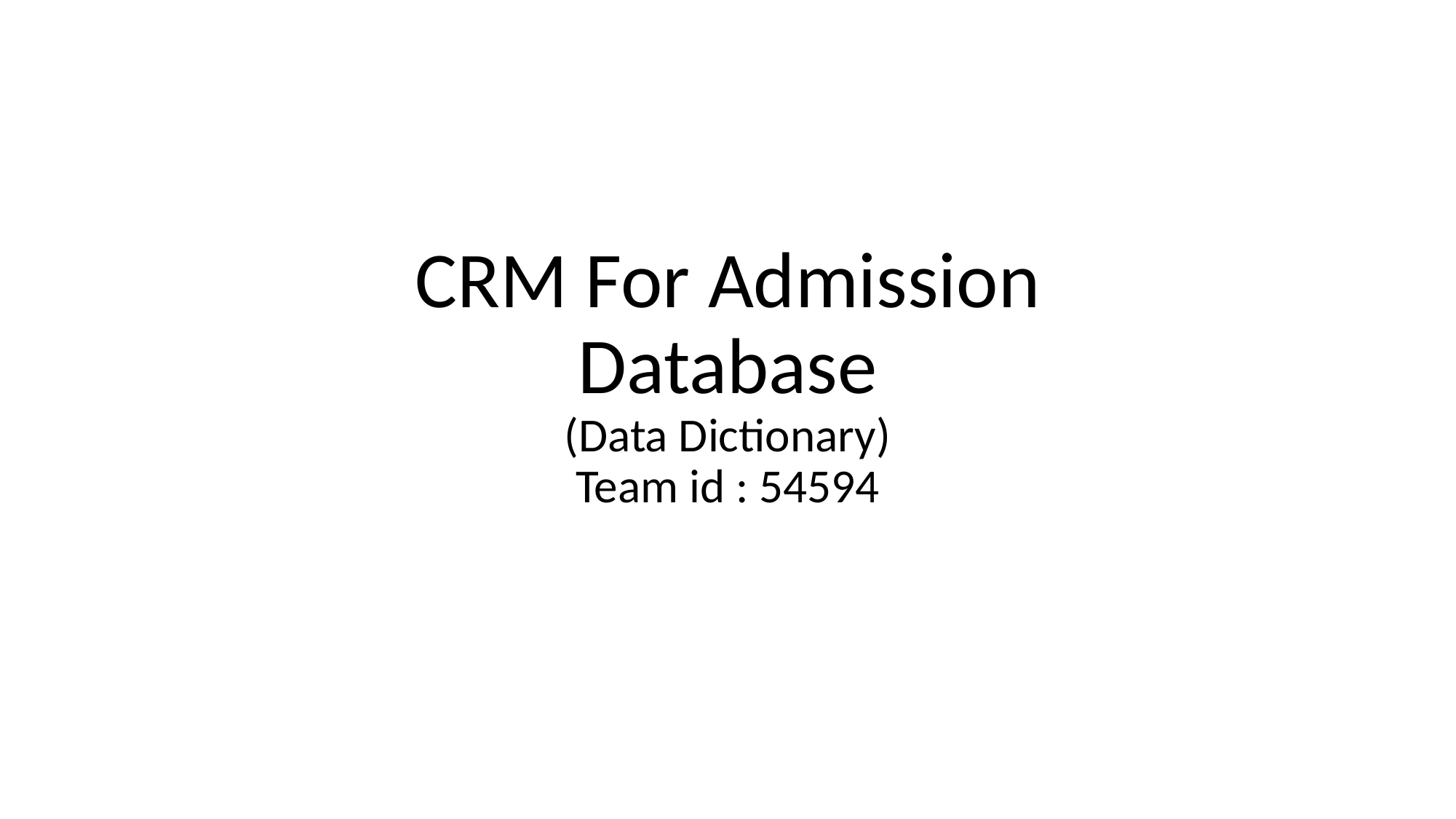

# CRM For Admission Database (Data Dictionary) Team id : 54594